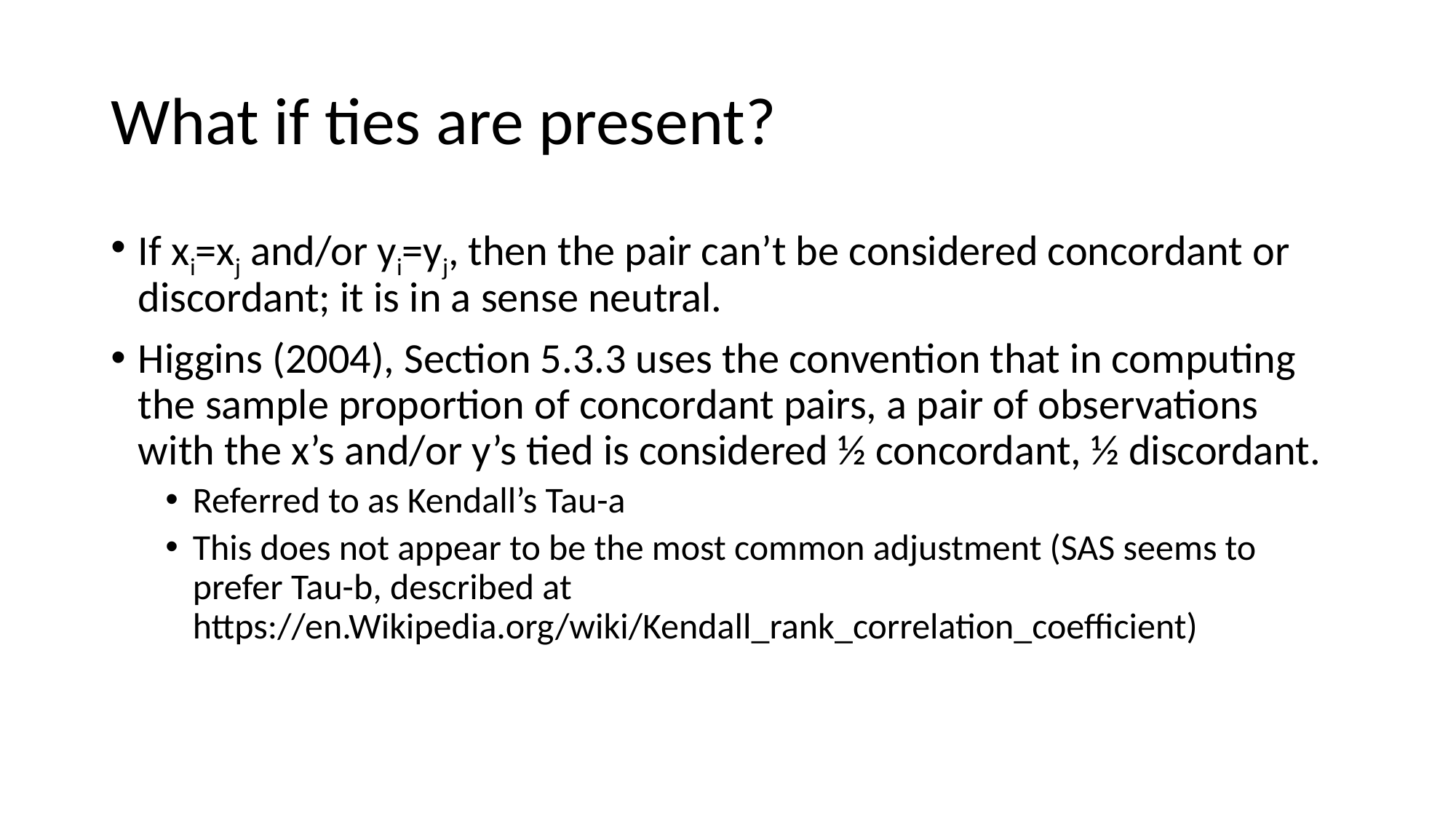

# What if ties are present?
If xi=xj and/or yi=yj, then the pair can’t be considered concordant or discordant; it is in a sense neutral.
Higgins (2004), Section 5.3.3 uses the convention that in computing the sample proportion of concordant pairs, a pair of observations with the x’s and/or y’s tied is considered ½ concordant, ½ discordant.
Referred to as Kendall’s Tau-a
This does not appear to be the most common adjustment (SAS seems to prefer Tau-b, described at https://en.Wikipedia.org/wiki/Kendall_rank_correlation_coefficient)